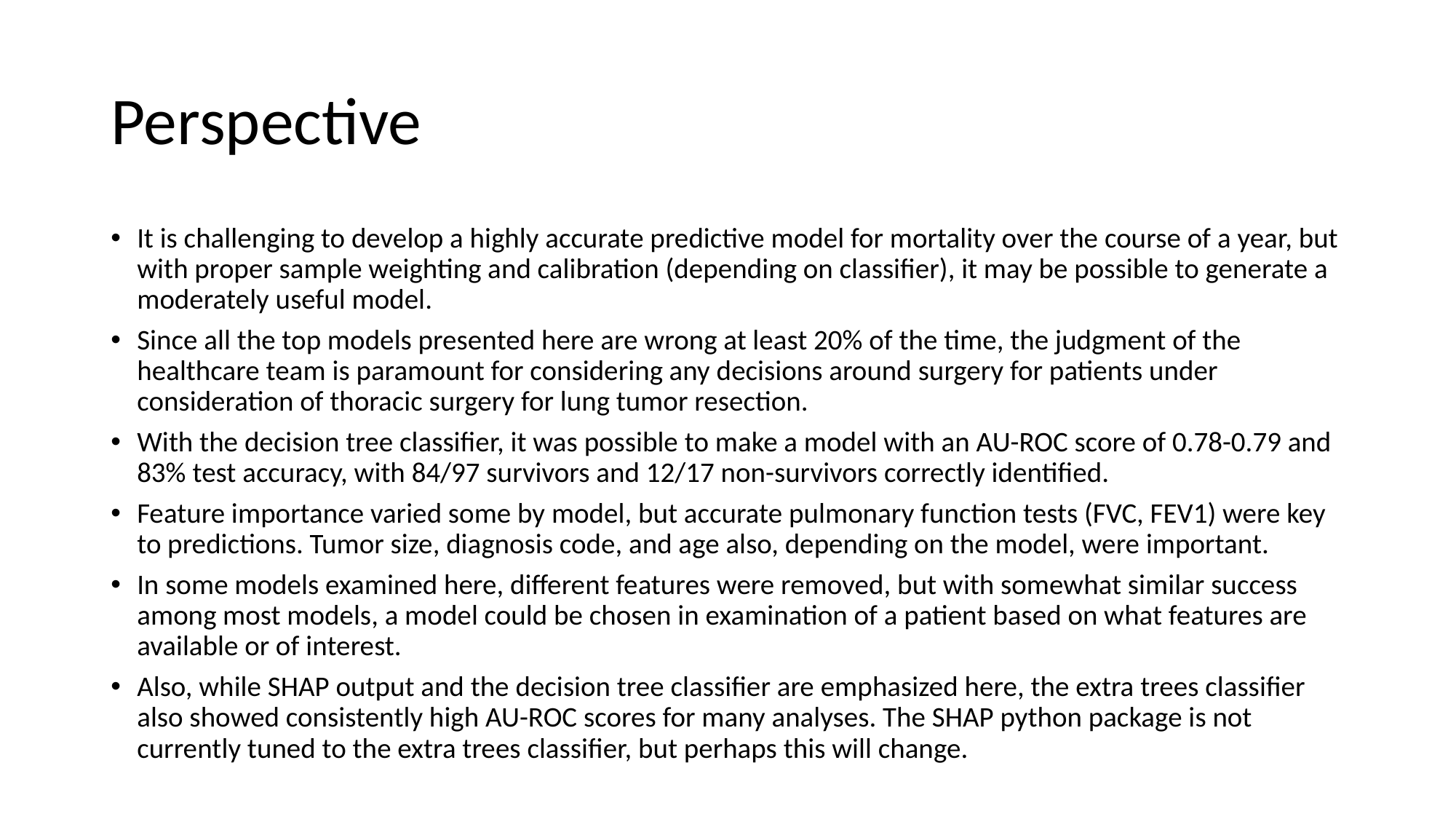

# Perspective
It is challenging to develop a highly accurate predictive model for mortality over the course of a year, but with proper sample weighting and calibration (depending on classifier), it may be possible to generate a moderately useful model.
Since all the top models presented here are wrong at least 20% of the time, the judgment of the healthcare team is paramount for considering any decisions around surgery for patients under consideration of thoracic surgery for lung tumor resection.
With the decision tree classifier, it was possible to make a model with an AU-ROC score of 0.78-0.79 and 83% test accuracy, with 84/97 survivors and 12/17 non-survivors correctly identified.
Feature importance varied some by model, but accurate pulmonary function tests (FVC, FEV1) were key to predictions. Tumor size, diagnosis code, and age also, depending on the model, were important.
In some models examined here, different features were removed, but with somewhat similar success among most models, a model could be chosen in examination of a patient based on what features are available or of interest.
Also, while SHAP output and the decision tree classifier are emphasized here, the extra trees classifier also showed consistently high AU-ROC scores for many analyses. The SHAP python package is not currently tuned to the extra trees classifier, but perhaps this will change.